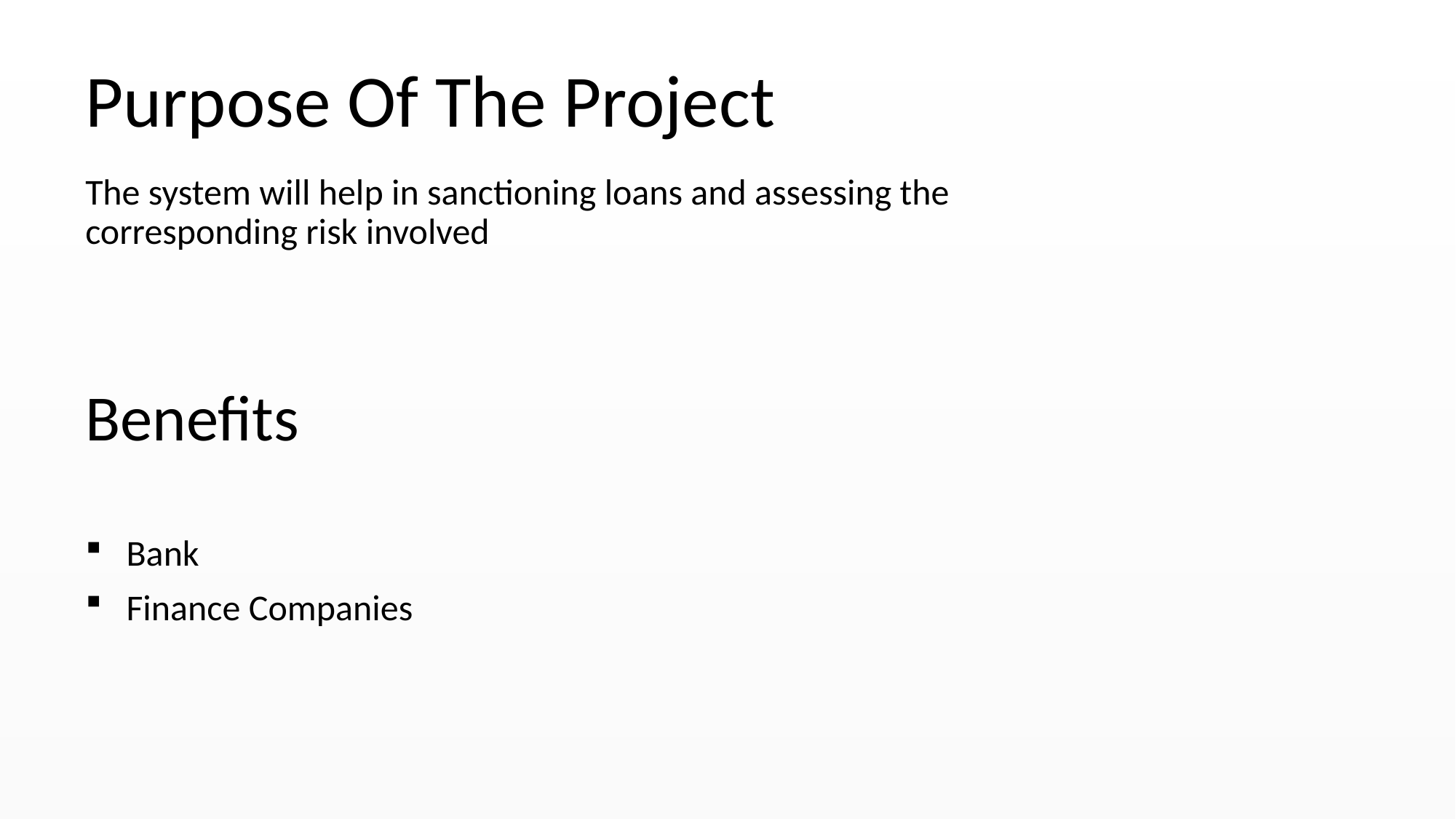

# Purpose Of The Project
The system will help in sanctioning loans and assessing the corresponding risk involved
Benefits
Bank
Finance Companies